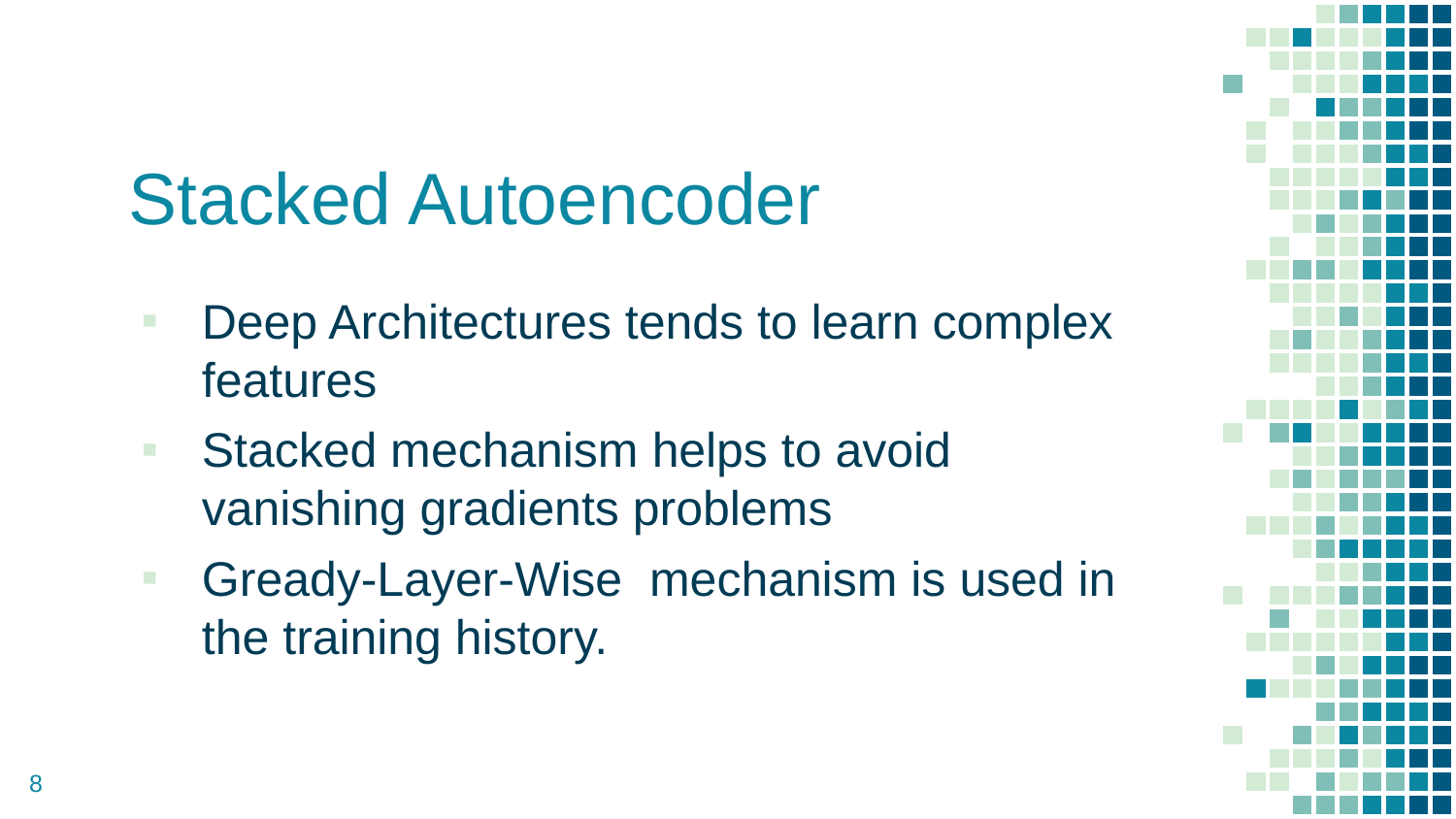

# Stacked Autoencoder
Deep Architectures tends to learn complex features
Stacked mechanism helps to avoid  vanishing gradients problems
Gready-Layer-Wise  mechanism is used in the training history.
8